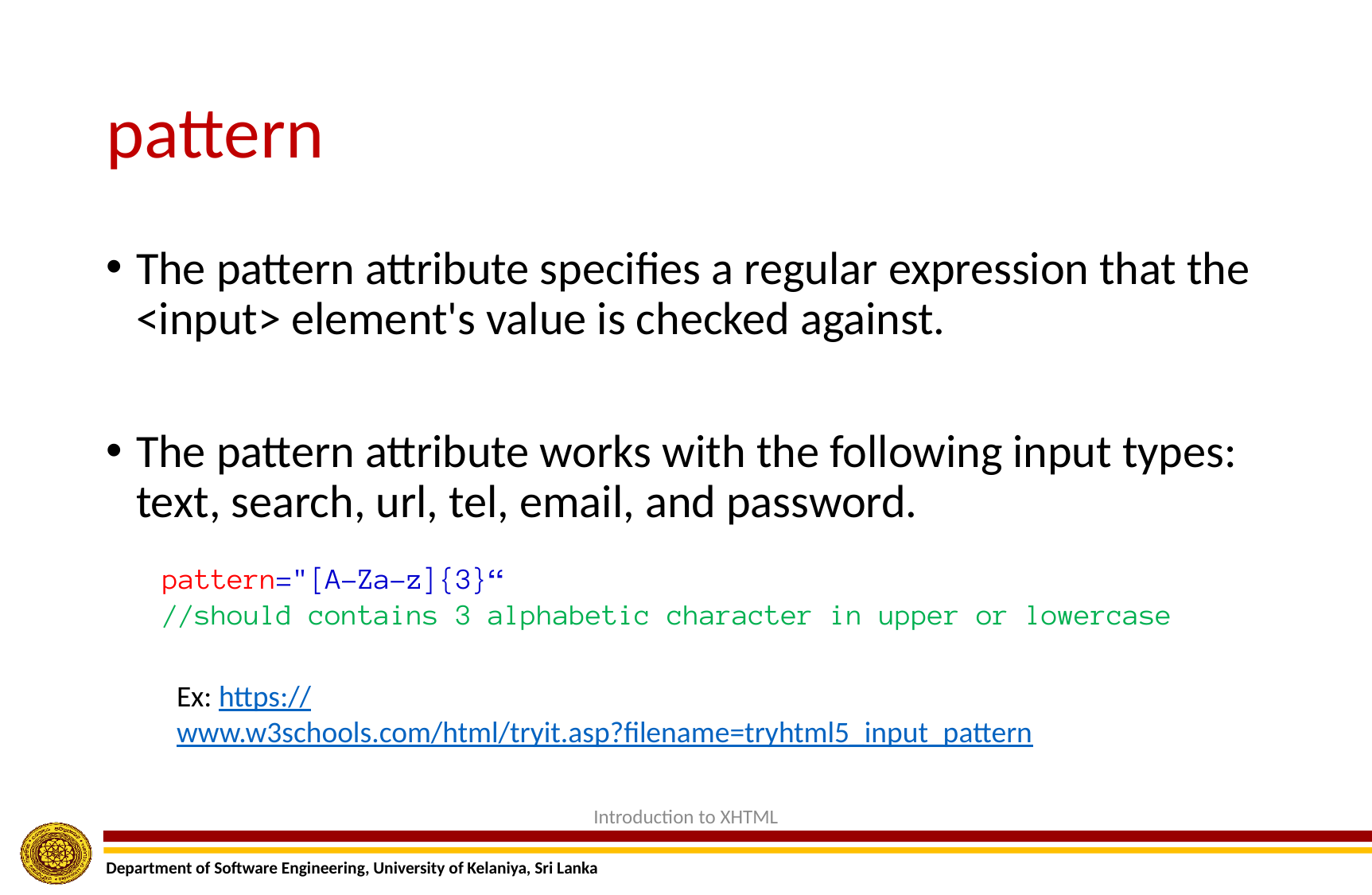

# pattern
The pattern attribute specifies a regular expression that the <input> element's value is checked against.

The pattern attribute works with the following input types: text, search, url, tel, email, and password.

pattern="[A-Za-z]{3}“
//should contains 3 alphabetic character in upper or lowercase
Ex: https://www.w3schools.com/html/tryit.asp?filename=tryhtml5_input_pattern

Introduction to XHTML